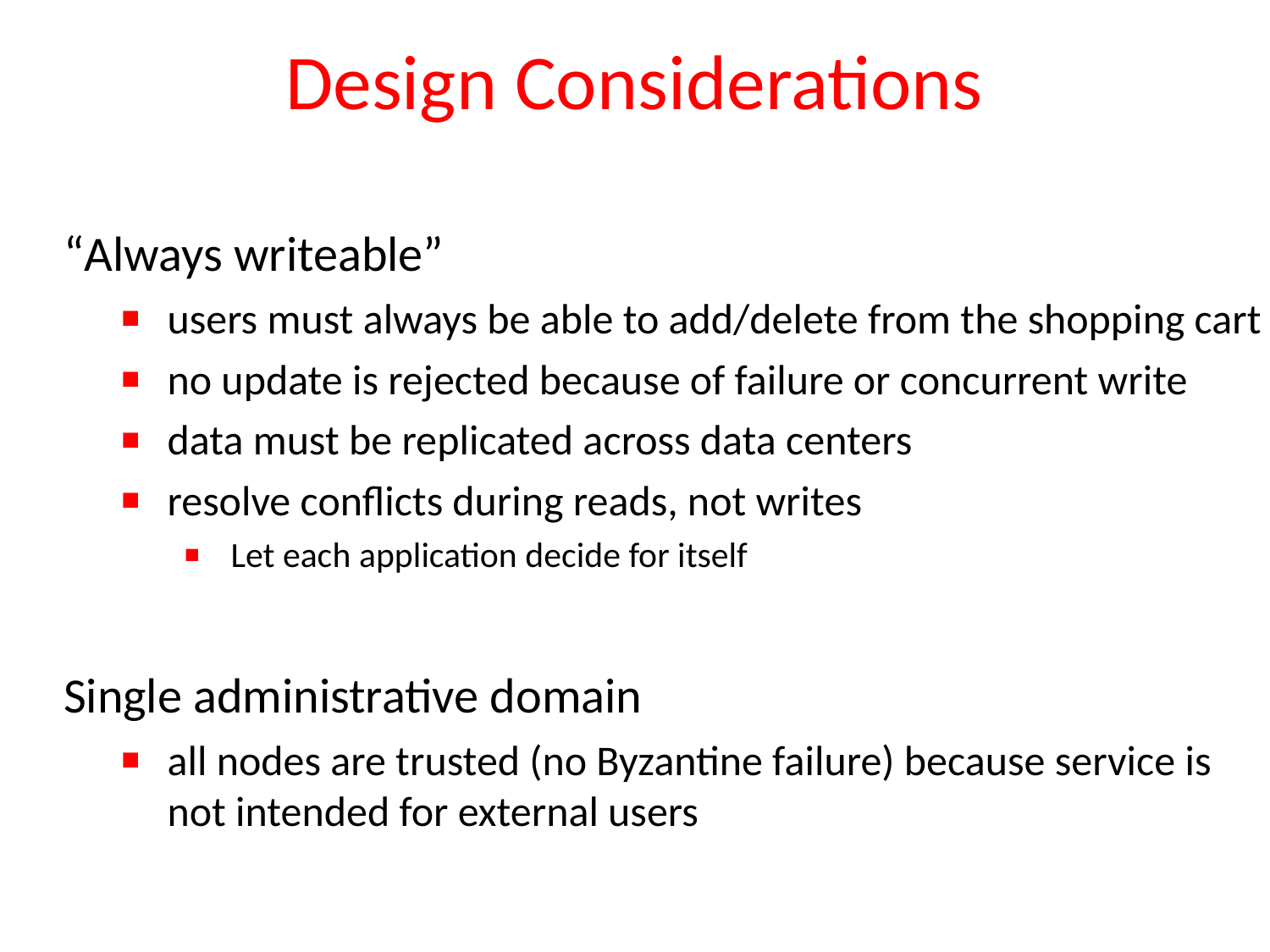

# Design Considerations
“Always writeable”
users must always be able to add/delete from the shopping cart
no update is rejected because of failure or concurrent write
data must be replicated across data centers
resolve conflicts during reads, not writes
Let each application decide for itself

Single administrative domain
all nodes are trusted (no Byzantine failure) because service is not intended for external users